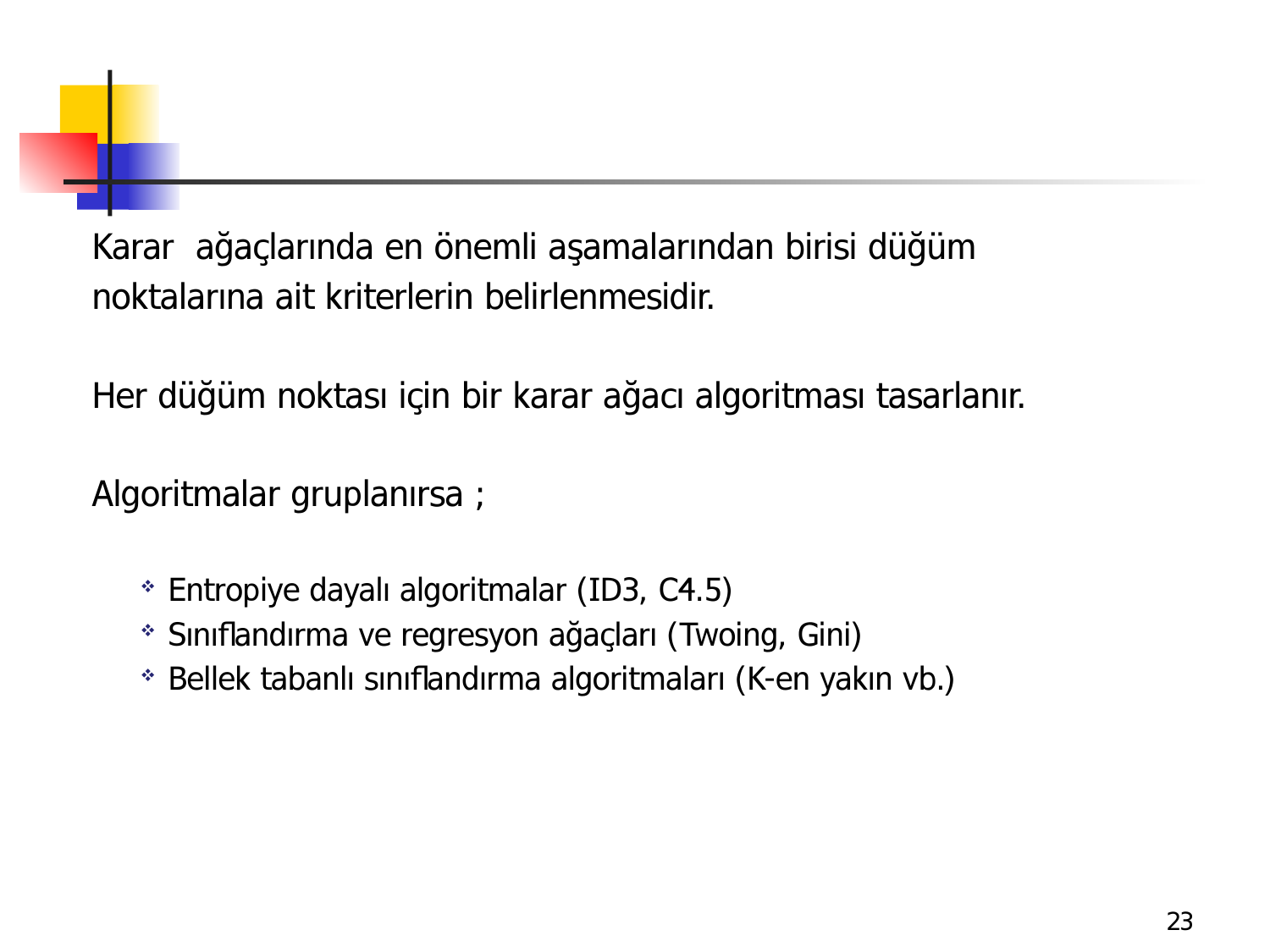

#

Karar  ağaçlarında en önemli aşamalarından birisi düğüm
noktalarına ait kriterlerin belirlenmesidir.

Her düğüm noktası için bir karar ağacı algoritması tasarlanır.

Algoritmalar gruplanırsa ;

Entropiye dayalı algoritmalar (ID3, C4.5)
Sınıflandırma ve regresyon ağaçları (Twoing, Gini)
Bellek tabanlı sınıflandırma algoritmaları (K-en yakın vb.)
23